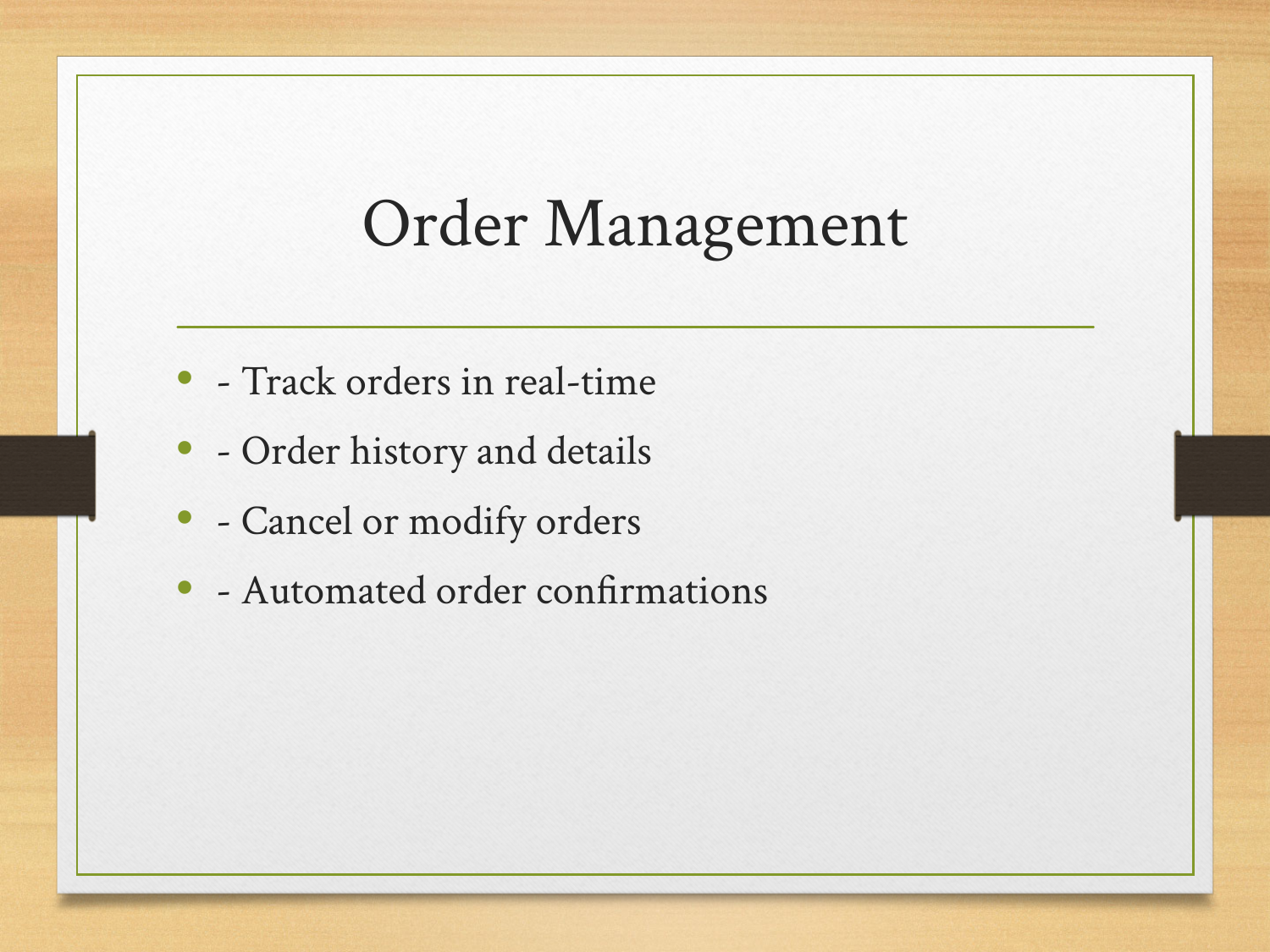

# Order Management
- Track orders in real-time
- Order history and details
- Cancel or modify orders
- Automated order confirmations